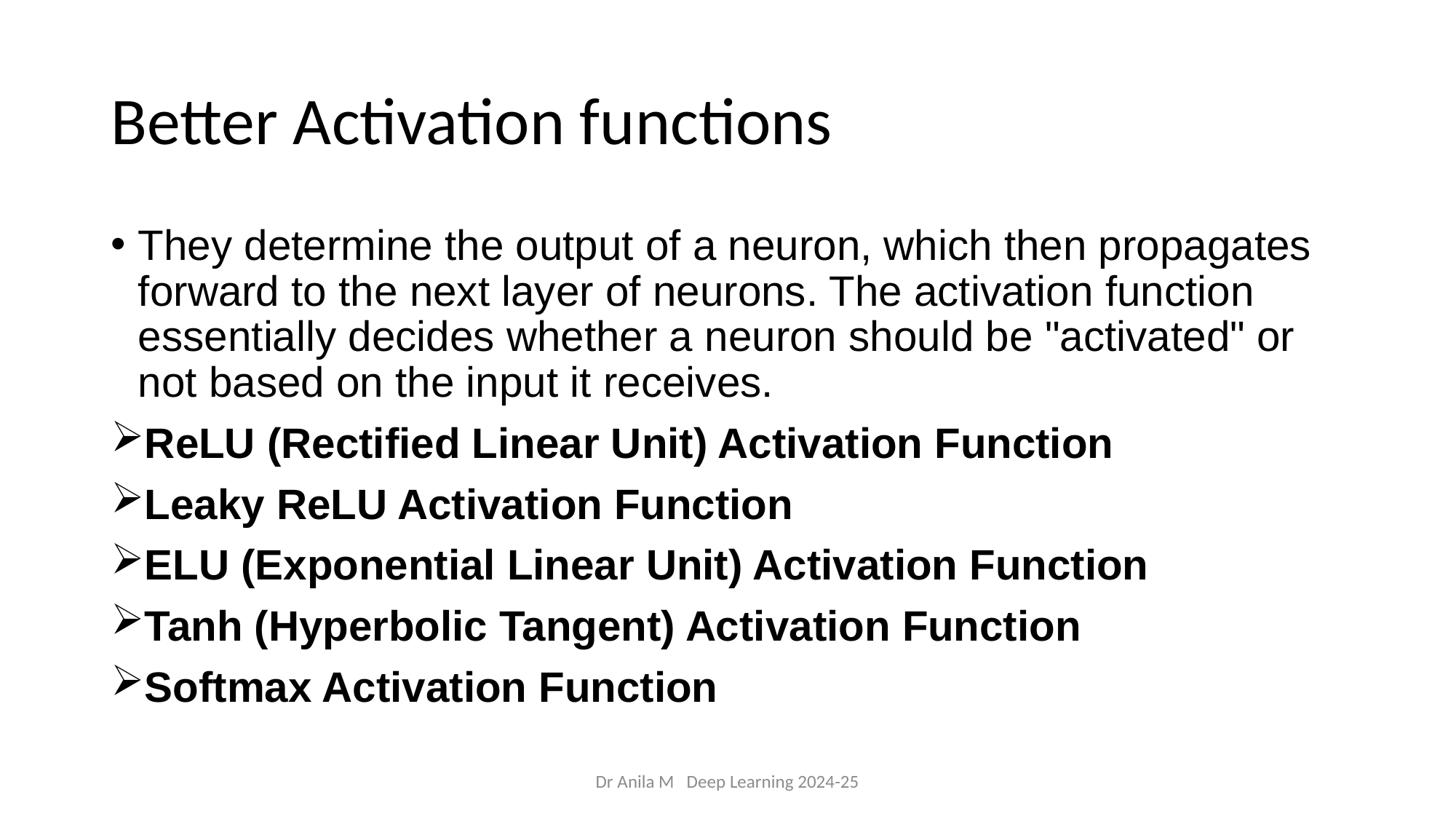

# Better Activation functions
They determine the output of a neuron, which then propagates forward to the next layer of neurons. The activation function essentially decides whether a neuron should be "activated" or not based on the input it receives.
ReLU (Rectified Linear Unit) Activation Function
Leaky ReLU Activation Function
ELU (Exponential Linear Unit) Activation Function
Tanh (Hyperbolic Tangent) Activation Function
Softmax Activation Function
Dr Anila M   Deep Learning 2024-25